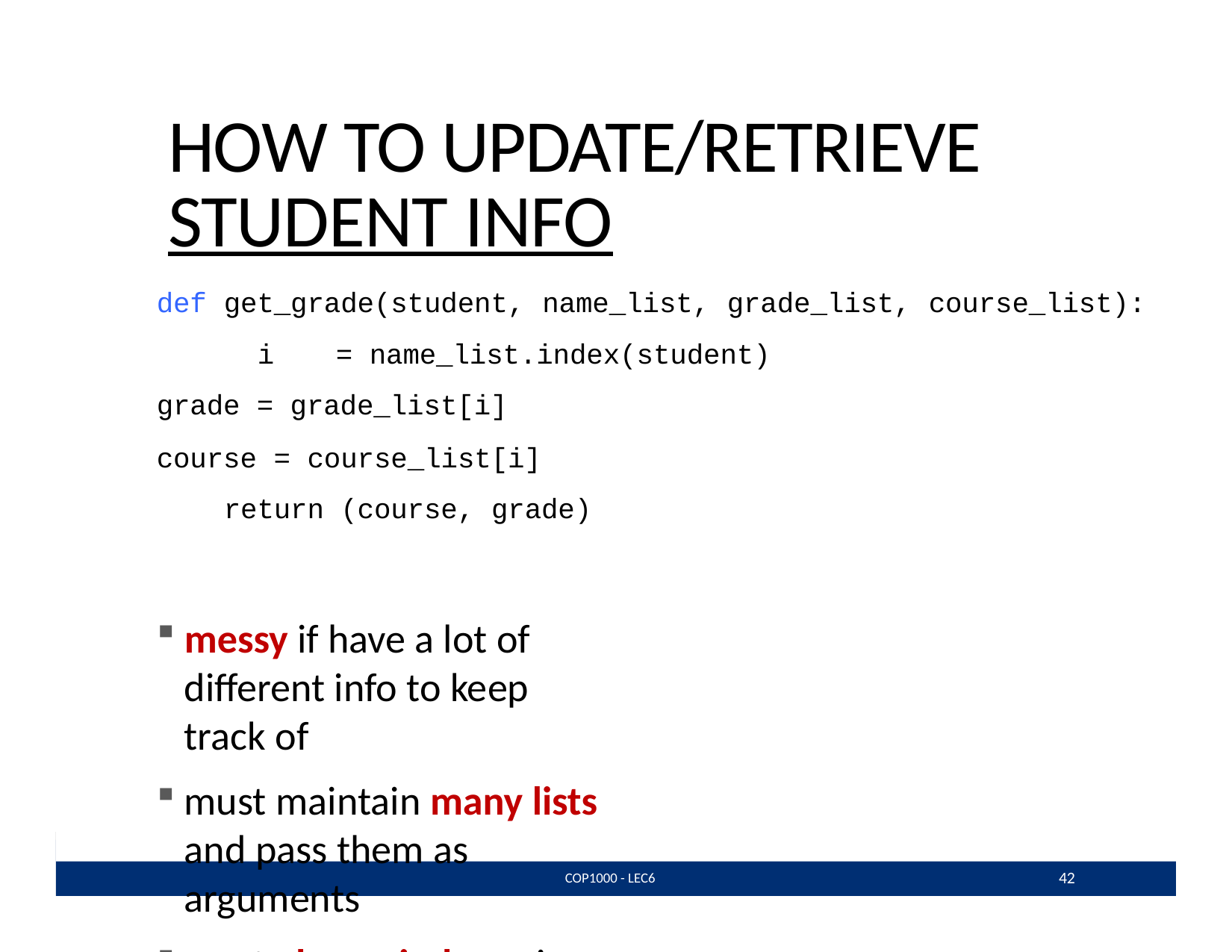

# HOW TO UPDATE/RETRIEVE  STUDENT INFO
def	get_grade(student, name_list, grade_list, course_list):   i	= name_list.index(student)
grade = grade_list[i]
course = course_list[i]  return (course, grade)

messy if have a lot of diﬀerent info to keep track of
must maintain many lists and pass them as arguments
must always index using integers
must remember to change multiple lists
42
COP1000 - LEC6